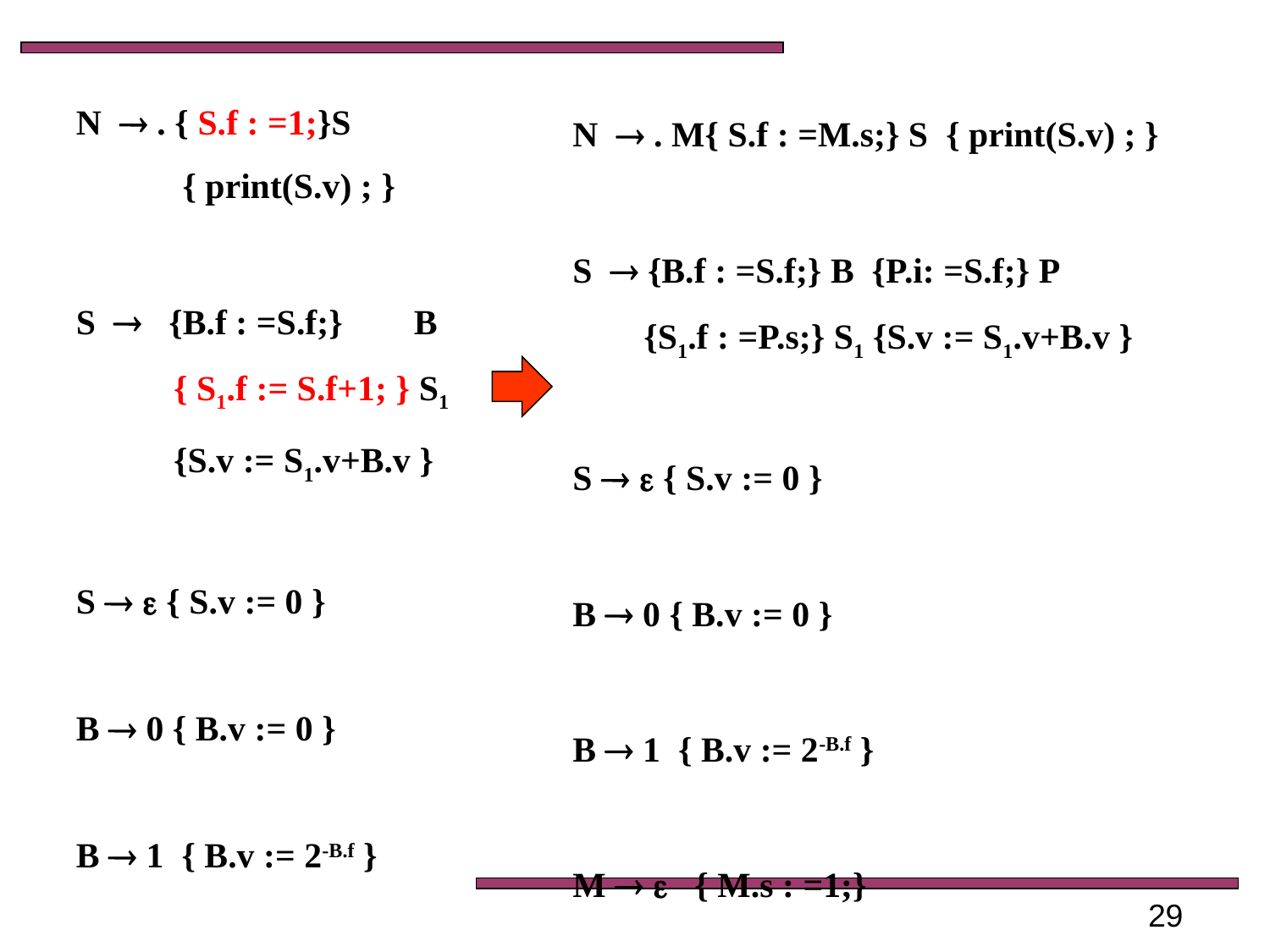

N  → . { S.f : =1;}S
            { print(S.v) ; }

S  →   {B.f : =S.f;}        B
           { S1.f := S.f+1; } S1
           {S.v := S1.v+B.v }

S → ε { S.v := 0 }

B → 0 { B.v := 0 }

B → 1  { B.v := 2-B.f }
N  → . M{ S.f : =M.s;} S  { print(S.v) ; }

S  → {B.f : =S.f;} B  {P.i: =S.f;} P
        {S1.f : =P.s;} S1 {S.v := S1.v+B.v }

S → ε { S.v := 0 }

B → 0 { B.v := 0 }

B → 1  { B.v := 2-B.f }

M → ε   { M.s : =1;}

P → ε    {P.s := P.i+1; }

29